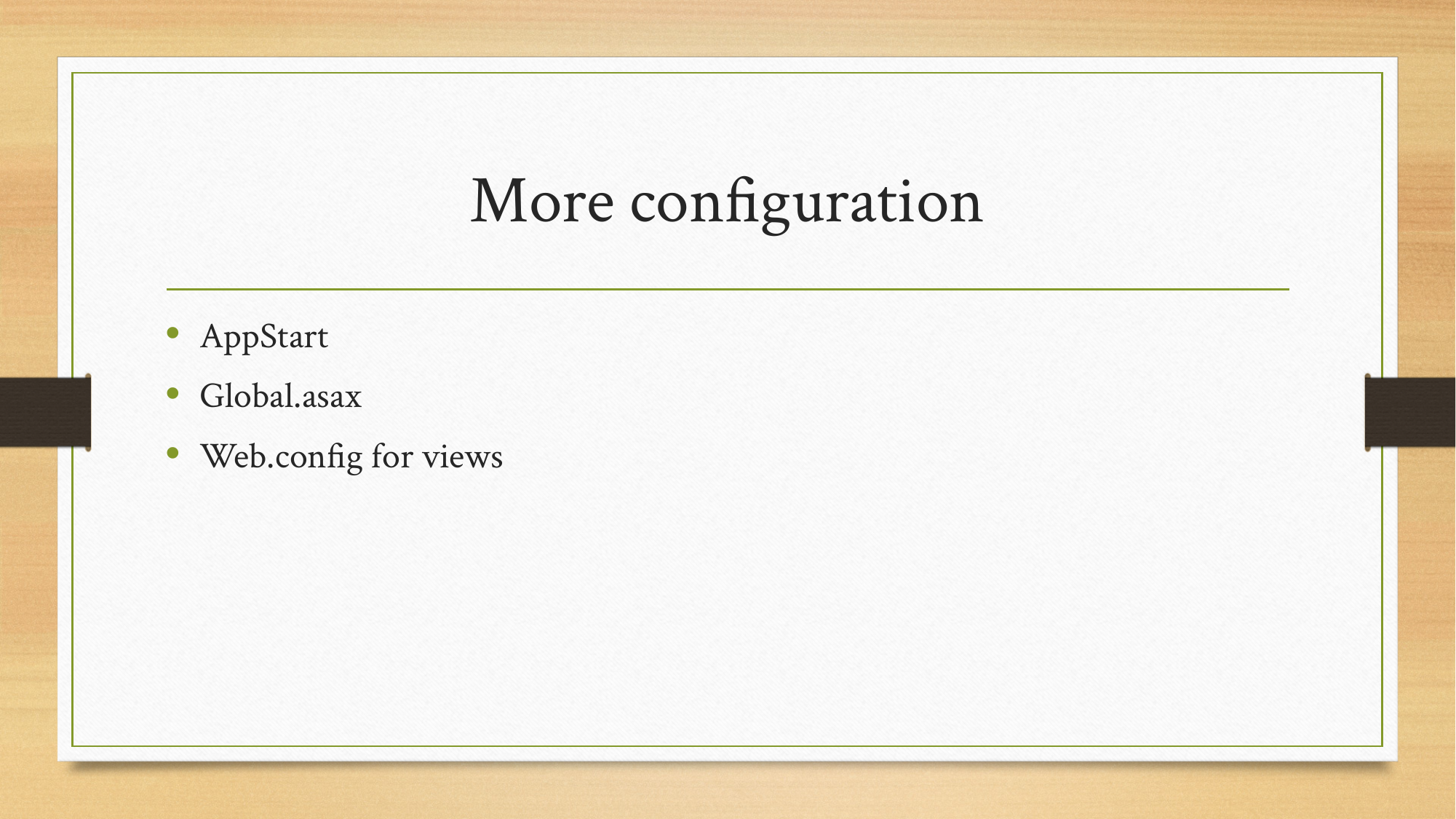

# More configuration
AppStart
Global.asax
Web.config for views